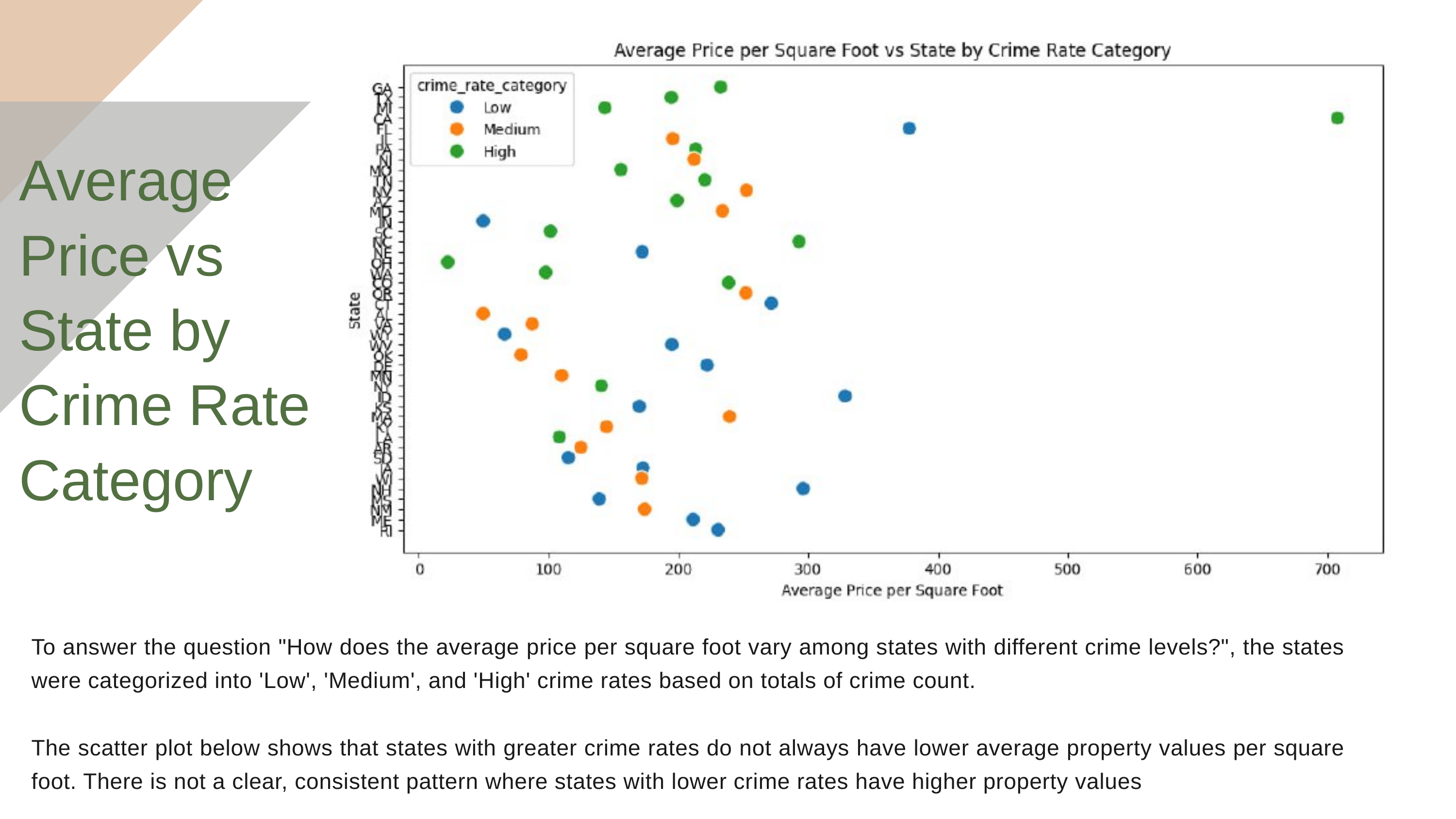

Average Price vs State by Crime Rate Category
To answer the question "How does the average price per square foot vary among states with different crime levels?", the states were categorized into 'Low', 'Medium', and 'High' crime rates based on totals of crime count.

The scatter plot below shows that states with greater crime rates do not always have lower average property values per square foot. There is not a clear, consistent pattern where states with lower crime rates have higher property values